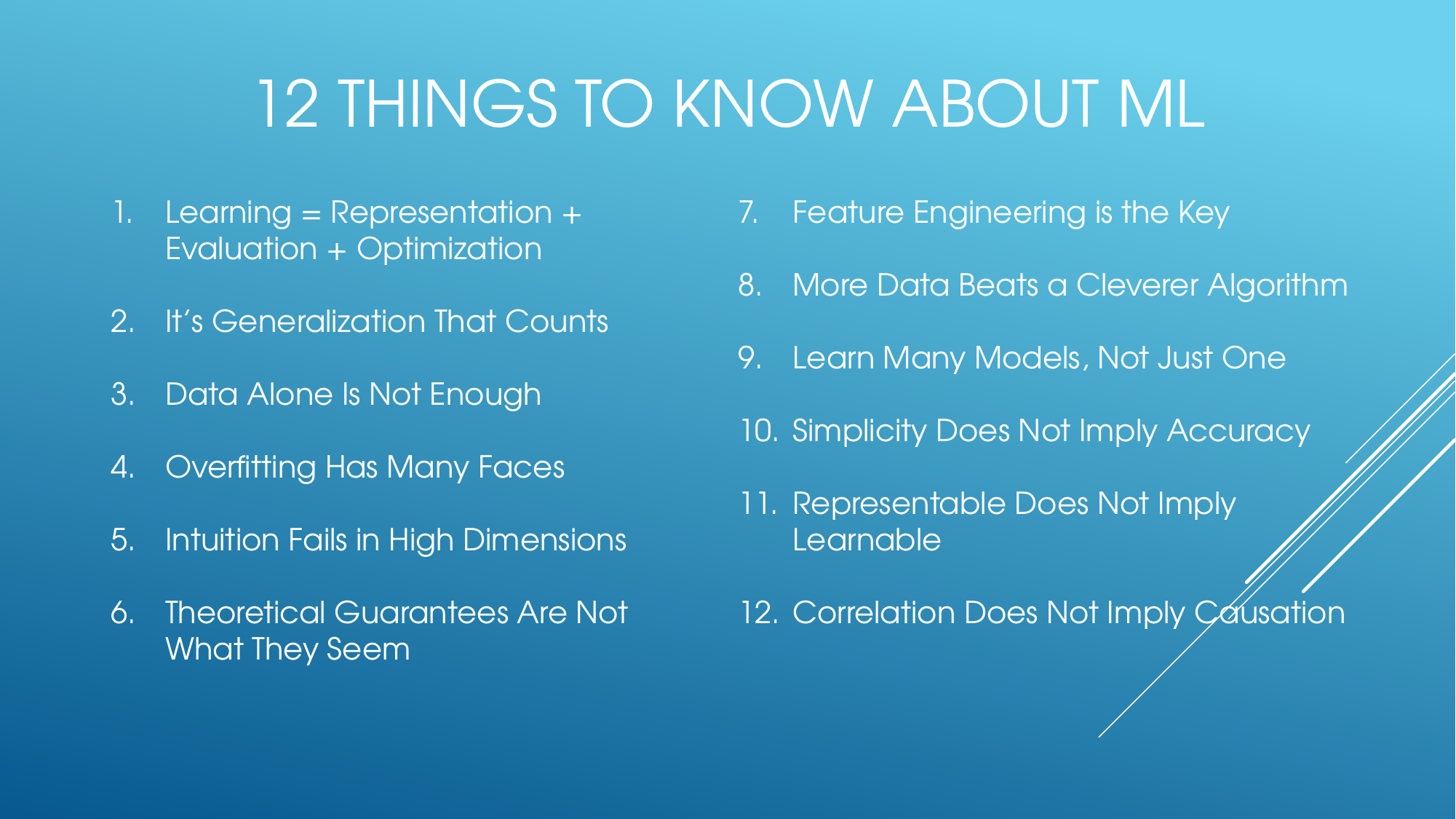

# 12 Things to Know about ML
Learning = Representation + Evaluation + Optimization

It’s Generalization That Counts

Data Alone Is Not Enough

Overfitting Has Many Faces

Intuition Fails in High Dimensions

Theoretical Guarantees Are Not What They Seem
Feature Engineering is the Key

More Data Beats a Cleverer Algorithm

Learn Many Models, Not Just One

Simplicity Does Not Imply Accuracy

Representable Does Not Imply Learnable

Correlation Does Not Imply Causation